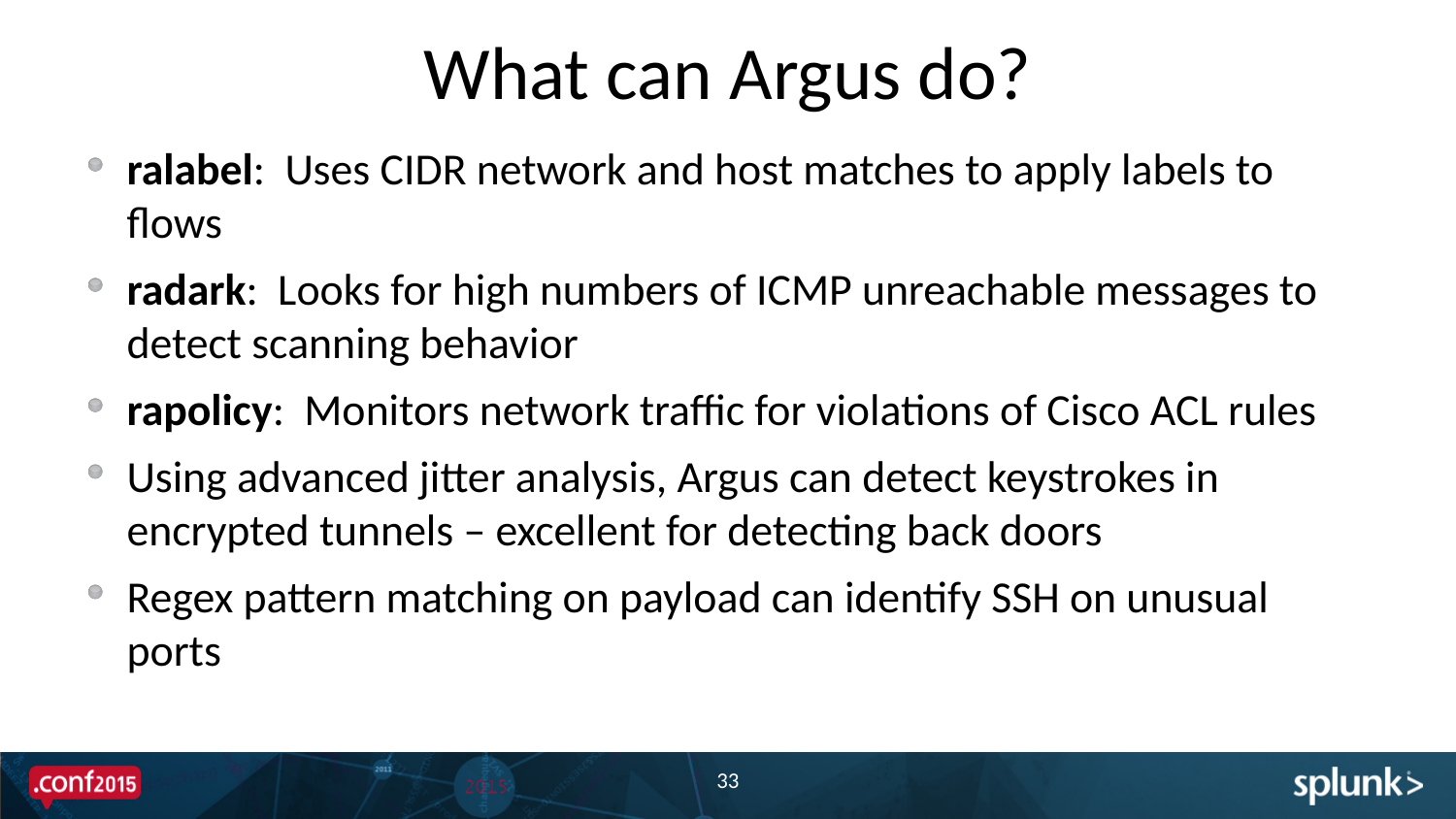

# What can Argus do?
ralabel:  Uses CIDR network and host matches to apply labels to flows
radark:  Looks for high numbers of ICMP unreachable messages to detect scanning behavior
rapolicy:  Monitors network traffic for violations of Cisco ACL rules
Using advanced jitter analysis, Argus can detect keystrokes in encrypted tunnels – excellent for detecting back doors
Regex pattern matching on payload can identify SSH on unusual ports

33